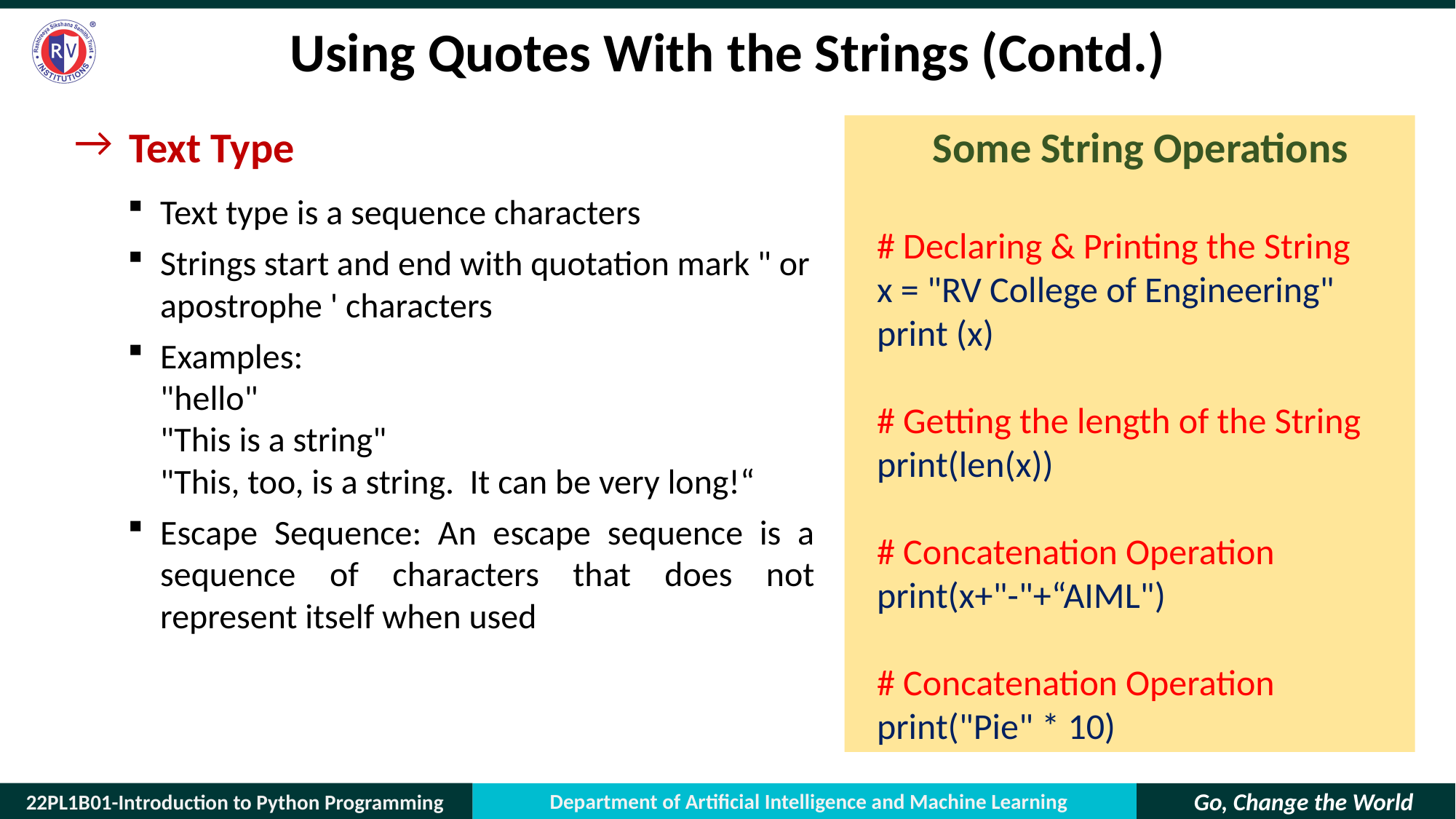

# Using Quotes With the Strings (Contd.)
Text Type
Text type is a sequence characters
Strings start and end with quotation mark " or apostrophe ' characters
Examples:
"hello"
"This is a string"
"This, too, is a string.  It can be very long!“
Escape Sequence: An escape sequence is a sequence of characters that does not represent itself when used
Some String Operations

# Declaring & Printing the String
x = "RV College of Engineering"
print (x)

# Getting the length of the String
print(len(x))

# Concatenation Operation
print(x+"-"+“AIML")

# Concatenation Operation
print("Pie" * 10)